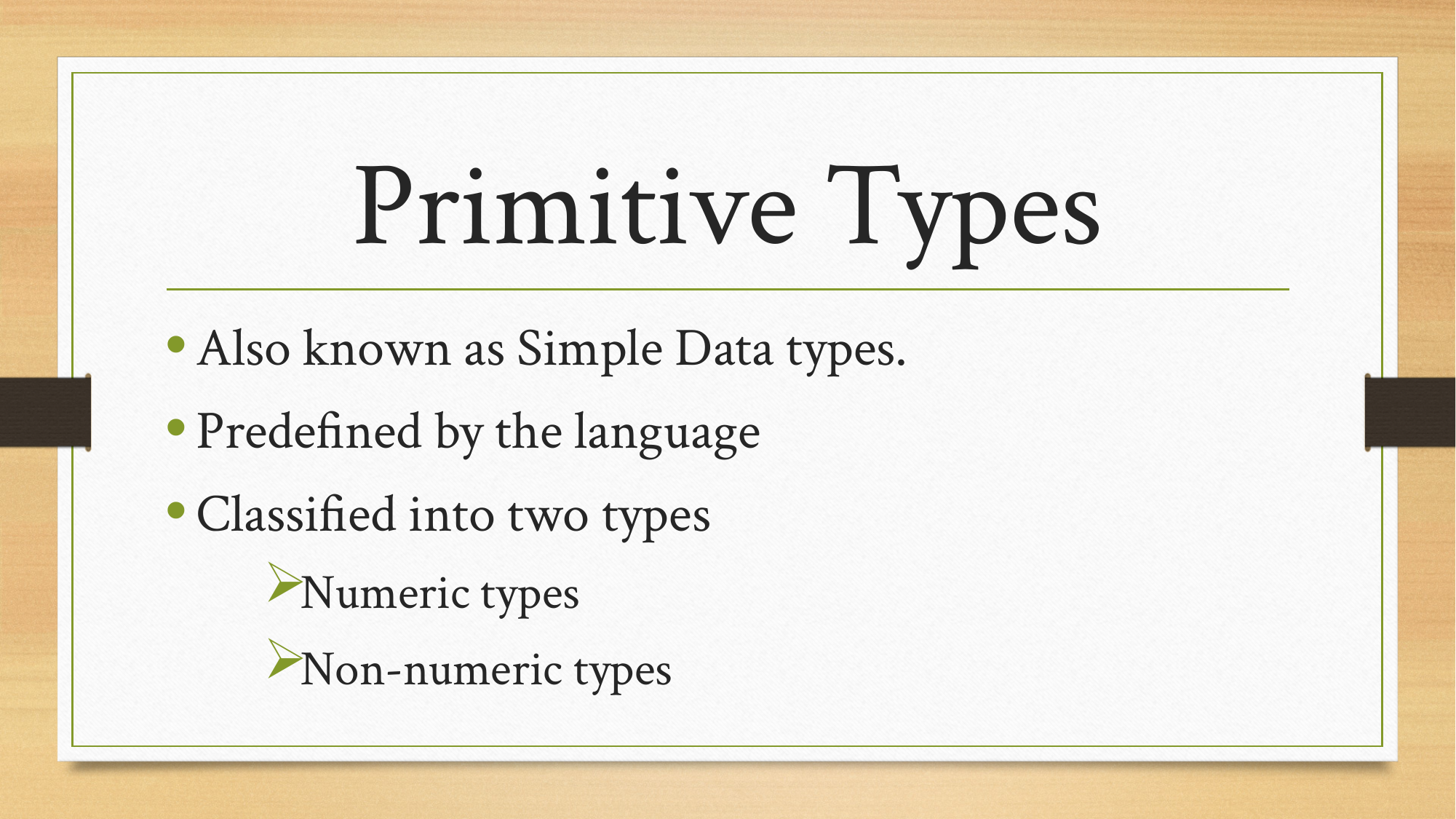

# Primitive Types
Also known as Simple Data types.
Predefined by the language
Classified into two types
Numeric types
Non-numeric types